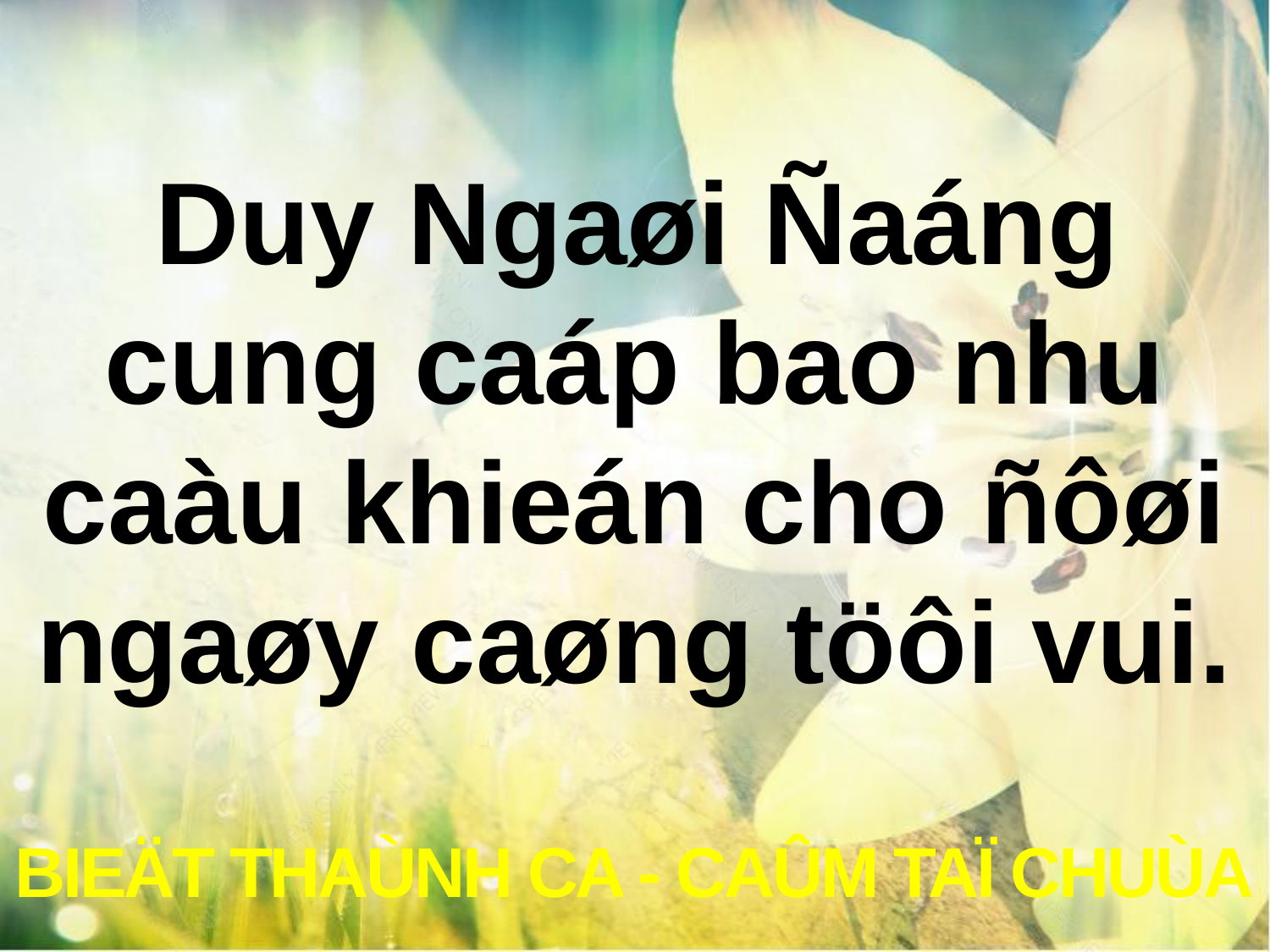

Duy Ngaøi Ñaáng
cung caáp bao nhu caàu khieán cho ñôøi ngaøy caøng töôi vui.
BIEÄT THAÙNH CA - CAÛM TAÏ CHUÙA